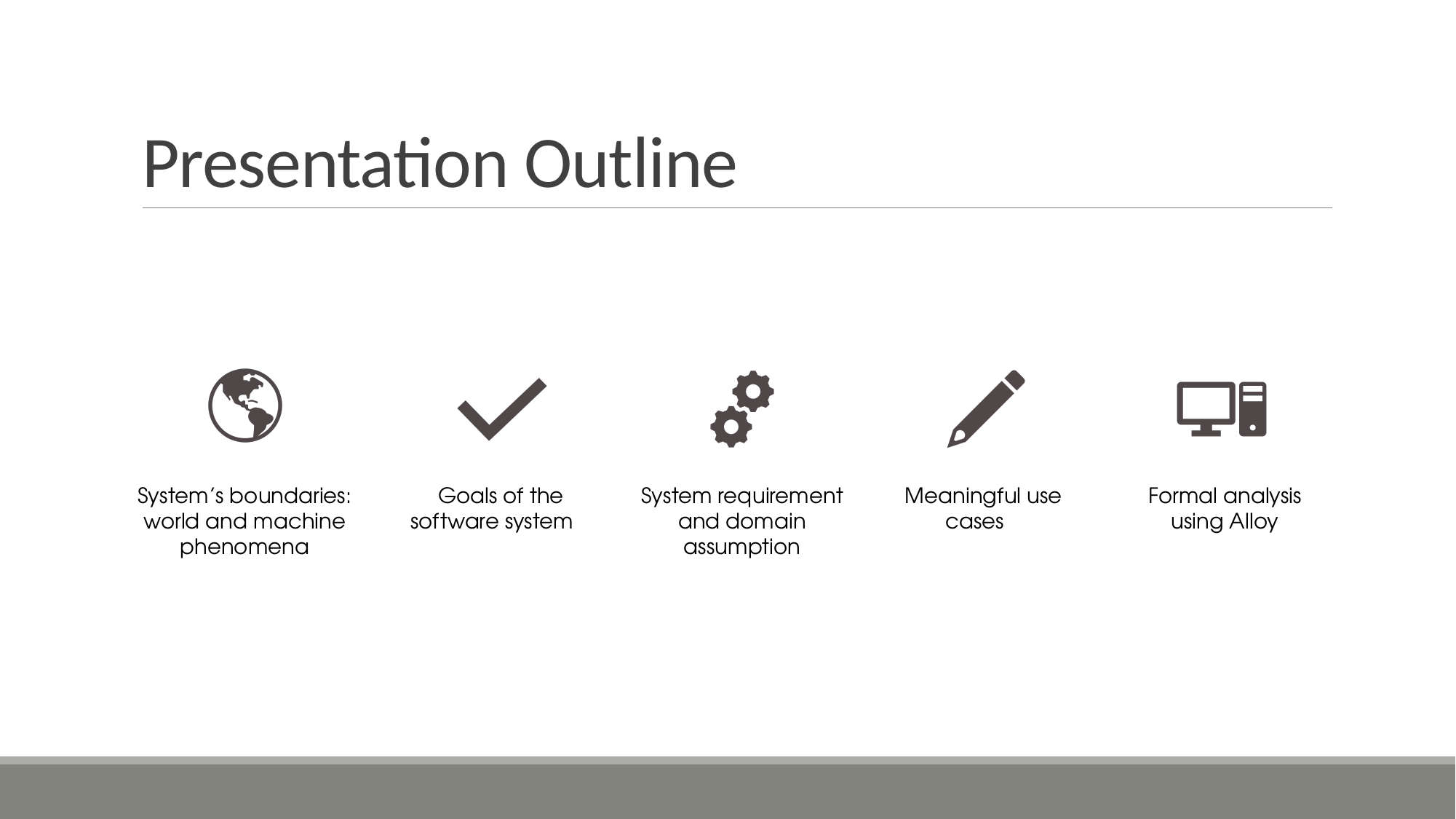

# Presentation Outline
System’s boundaries: world and machine phenomena
Goals of the software system
System requirement and domain assumption
Meaningful use cases
Formal analysis using Alloy